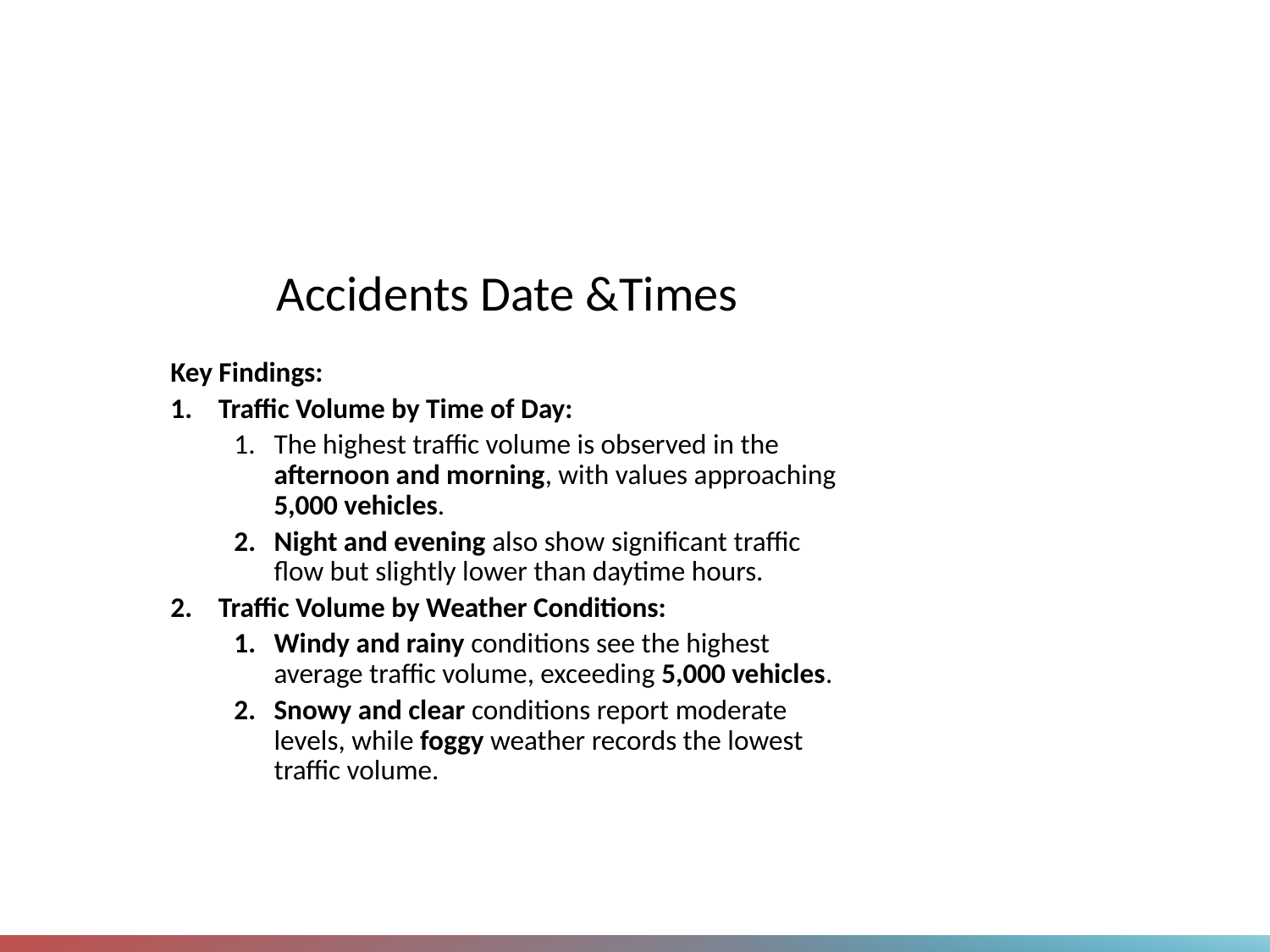

# Accidents Date &Times
Key Findings:
Traffic Volume by Time of Day:
The highest traffic volume is observed in the afternoon and morning, with values approaching 5,000 vehicles.
Night and evening also show significant traffic flow but slightly lower than daytime hours.
Traffic Volume by Weather Conditions:
Windy and rainy conditions see the highest average traffic volume, exceeding 5,000 vehicles.
Snowy and clear conditions report moderate levels, while foggy weather records the lowest traffic volume.